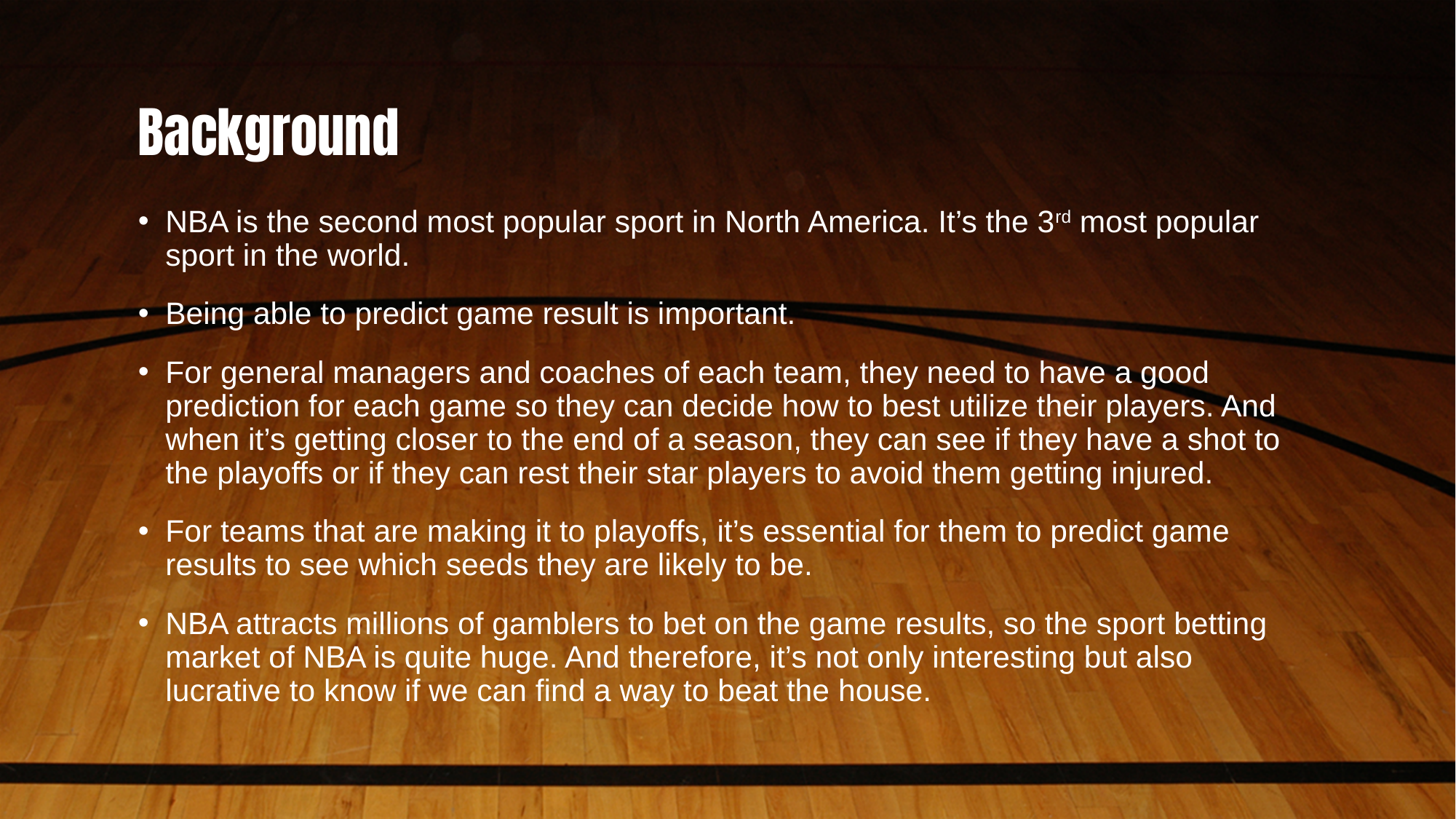

# Background
NBA is the second most popular sport in North America. It’s the 3rd most popular sport in the world.
Being able to predict game result is important.
For general managers and coaches of each team, they need to have a good prediction for each game so they can decide how to best utilize their players. And when it’s getting closer to the end of a season, they can see if they have a shot to the playoffs or if they can rest their star players to avoid them getting injured.
For teams that are making it to playoffs, it’s essential for them to predict game results to see which seeds they are likely to be.
NBA attracts millions of gamblers to bet on the game results, so the sport betting market of NBA is quite huge. And therefore, it’s not only interesting but also lucrative to know if we can find a way to beat the house.